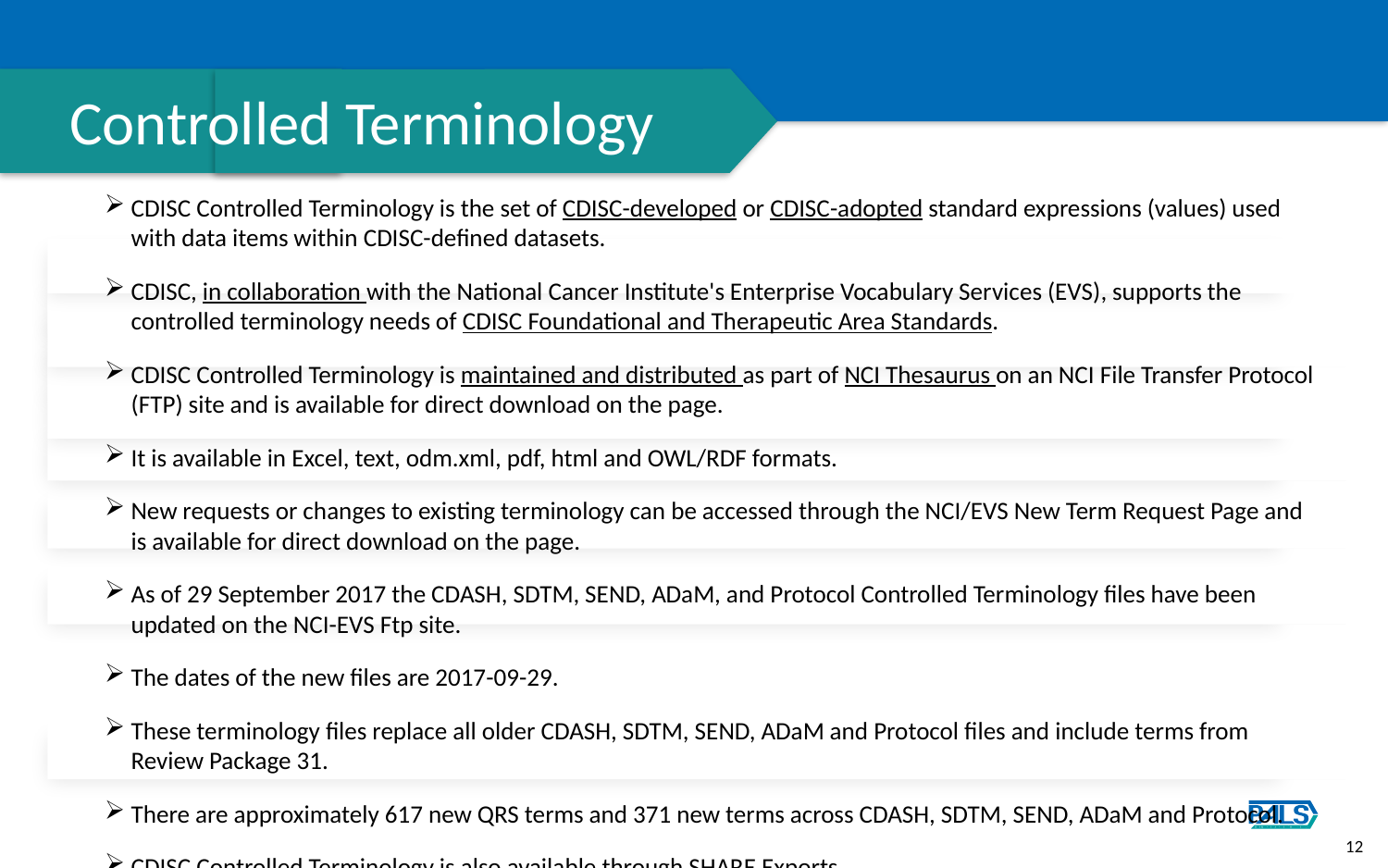

# Controlled Terminology
CDISC Controlled Terminology is the set of CDISC-developed or CDISC-adopted standard expressions (values) used with data items within CDISC-defined datasets.
CDISC, in collaboration with the National Cancer Institute's Enterprise Vocabulary Services (EVS), supports the controlled terminology needs of CDISC Foundational and Therapeutic Area Standards.
CDISC Controlled Terminology is maintained and distributed as part of NCI Thesaurus on an NCI File Transfer Protocol (FTP) site and is available for direct download on the page.
It is available in Excel, text, odm.xml, pdf, html and OWL/RDF formats.
New requests or changes to existing terminology can be accessed through the NCI/EVS New Term Request Page and is available for direct download on the page.
As of 29 September 2017 the CDASH, SDTM, SEND, ADaM, and Protocol Controlled Terminology files have been updated on the NCI-EVS Ftp site.
The dates of the new files are 2017-09-29.
These terminology files replace all older CDASH, SDTM, SEND, ADaM and Protocol files and include terms from Review Package 31.
There are approximately 617 new QRS terms and 371 new terms across CDASH, SDTM, SEND, ADaM and Protocol.
CDISC Controlled Terminology is also available through SHARE Exports.

TCS confidential